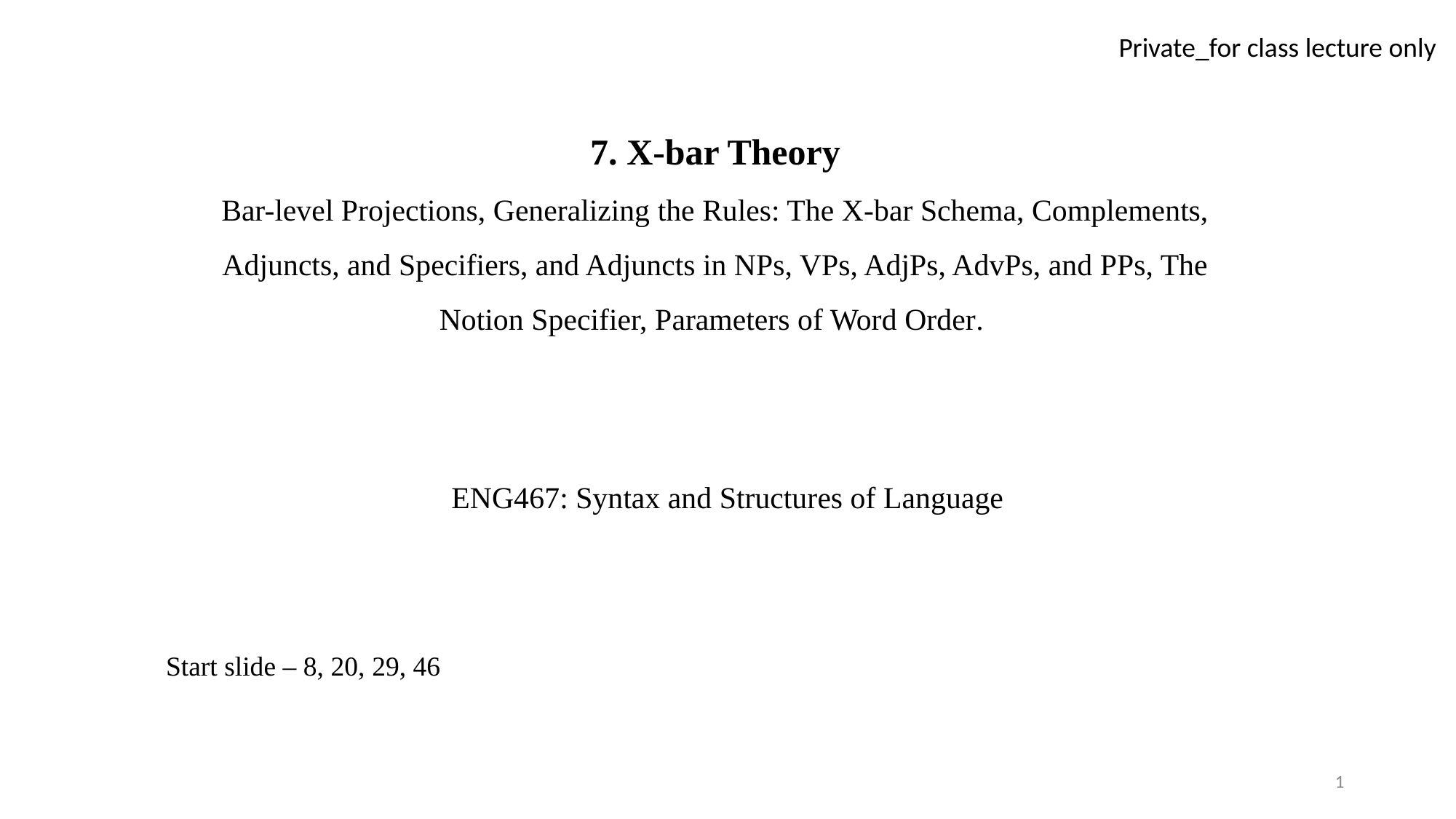

# 7. X-bar Theory Bar-level Projections, Generalizing the Rules: The X-bar Schema, Complements, Adjuncts, and Specifiers, and Adjuncts in NPs, VPs, AdjPs, AdvPs, and PPs, The Notion Specifier, Parameters of Word Order.
ENG467: Syntax and Structures of Language
Start slide – 8, 20, 29, 46
1